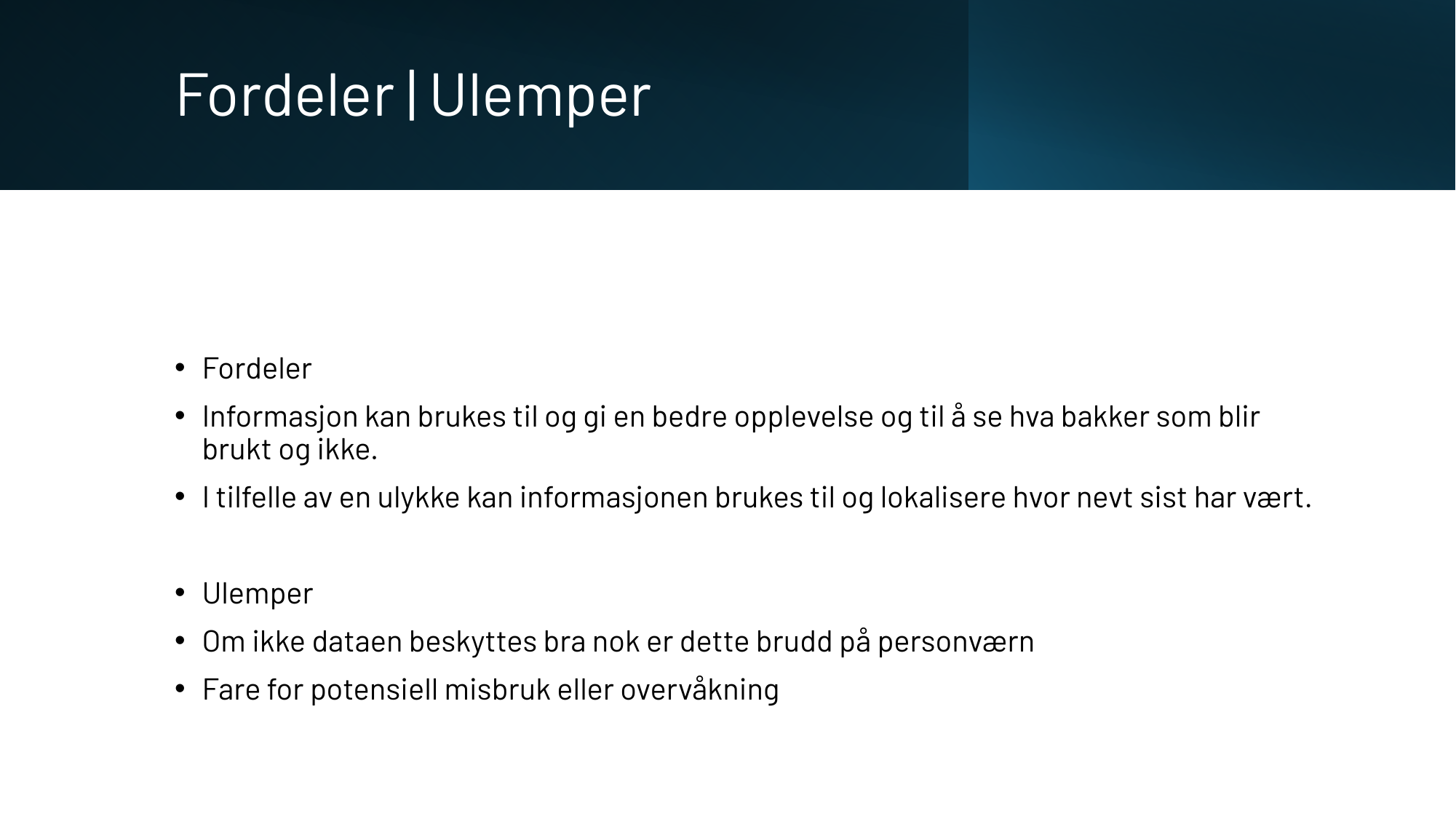

# Fordeler | Ulemper
Fordeler
Informasjon kan brukes til og gi en bedre opplevelse og til å se hva bakker som blir brukt og ikke.
I tilfelle av en ulykke kan informasjonen brukes til og lokalisere hvor nevt sist har vært.

Ulemper
Om ikke dataen beskyttes bra nok er dette brudd på personværn
Fare for potensiell misbruk eller overvåkning